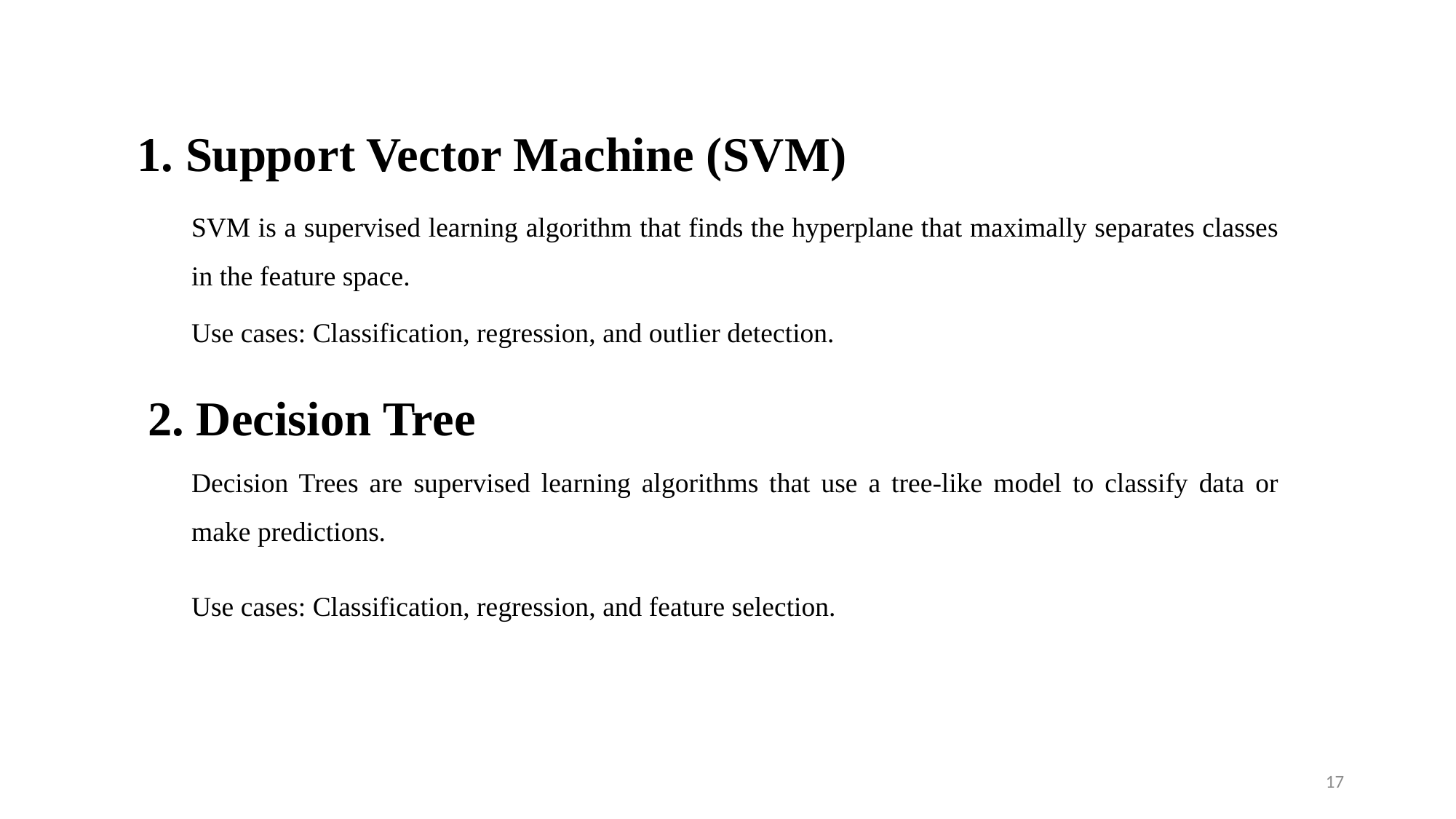

# 1. Support Vector Machine (SVM)
SVM is a supervised learning algorithm that finds the hyperplane that maximally separates classes in the feature space.
Use cases: Classification, regression, and outlier detection.

Decision Trees are supervised learning algorithms that use a tree-like model to classify data or make predictions.
Use cases: Classification, regression, and feature selection.
2. Decision Tree
17